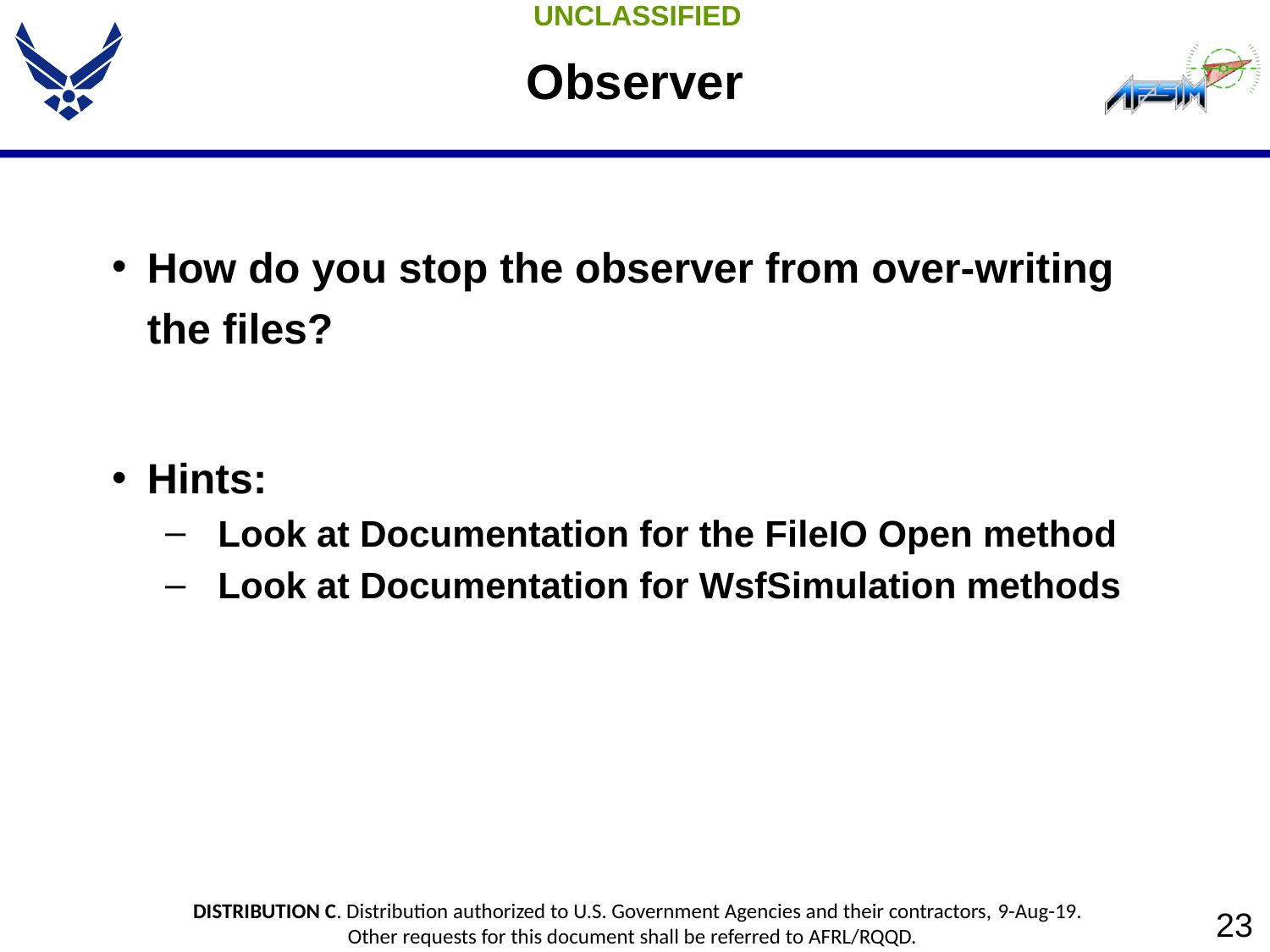

# Observer
How do you stop the observer from over-writing the files?

Hints:
Look at Documentation for the FileIO Open method
Look at Documentation for WsfSimulation methods